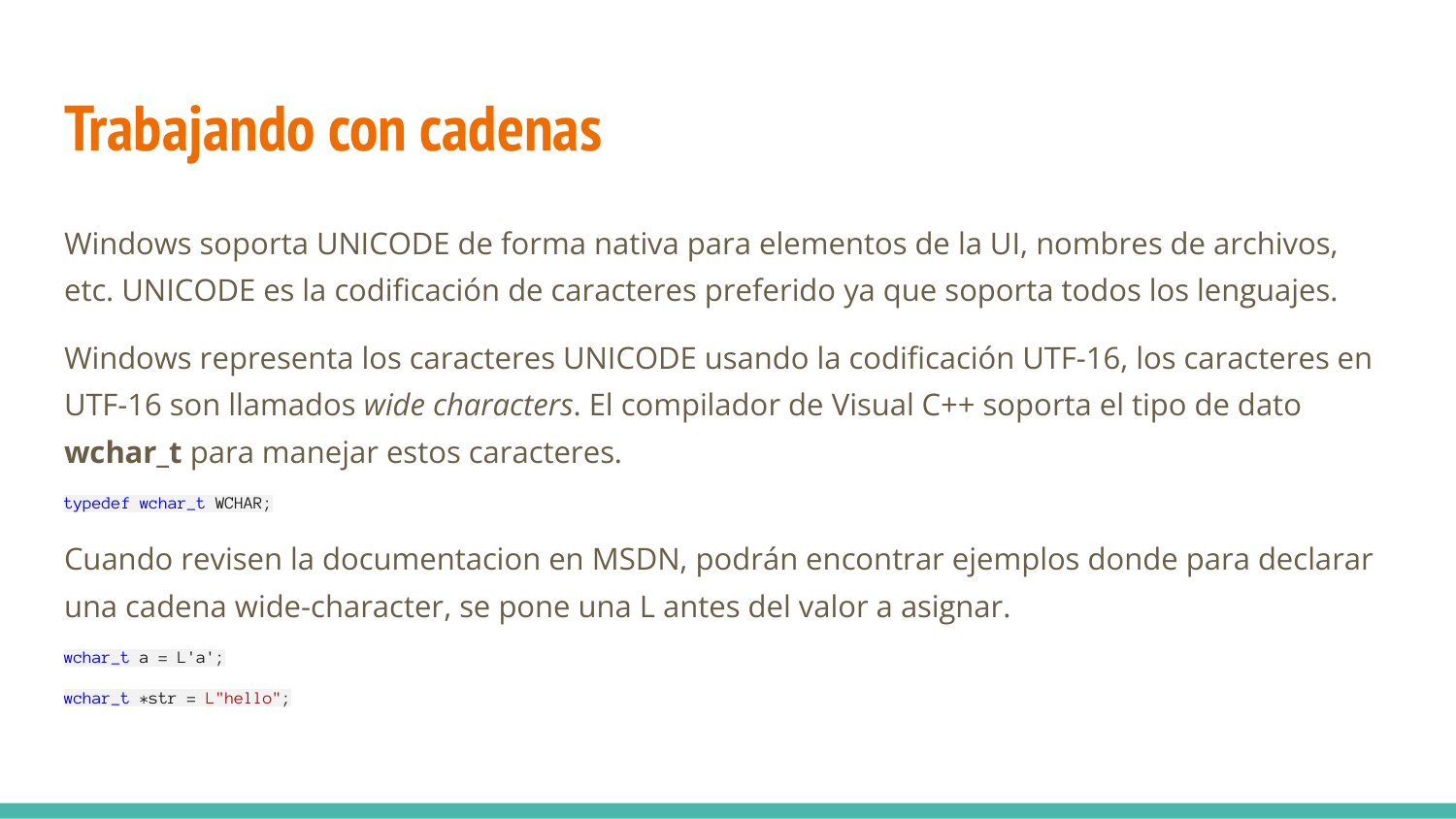

# Trabajando con cadenas
Windows soporta UNICODE de forma nativa para elementos de la UI, nombres de archivos, etc. UNICODE es la codificación de caracteres preferido ya que soporta todos los lenguajes.
Windows representa los caracteres UNICODE usando la codificación UTF-16, los caracteres en UTF-16 son llamados wide characters. El compilador de Visual C++ soporta el tipo de dato wchar_t para manejar estos caracteres.
typedef wchar_t WCHAR;
Cuando revisen la documentacion en MSDN, podrán encontrar ejemplos donde para declarar una cadena wide-character, se pone una L antes del valor a asignar.
wchar_t a = L'a';
wchar_t *str = L"hello";